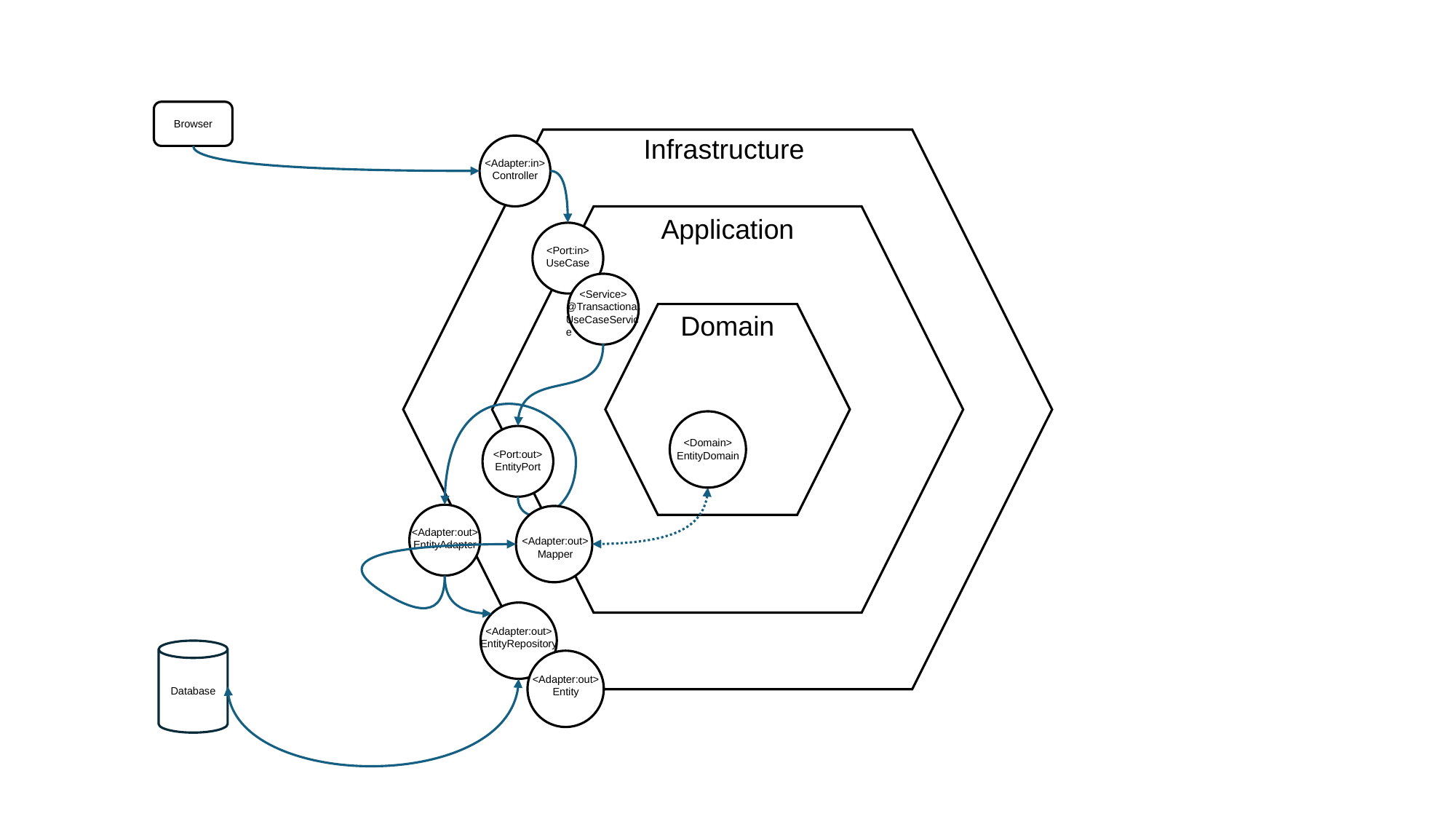

Browser
Infrastructure

<Adapter:in>
Controller

Application

<Port:in>
UseCase

<Service>
@Transactional
UseCaseService
Domain

<Domain>
EntityDomain

<Port:out>
EntityPort

<Adapter:out>
EntityAdapter

<Adapter:out>
Mapper

<Adapter:out>
EntityRepository
Database

<Adapter:out>
Entity